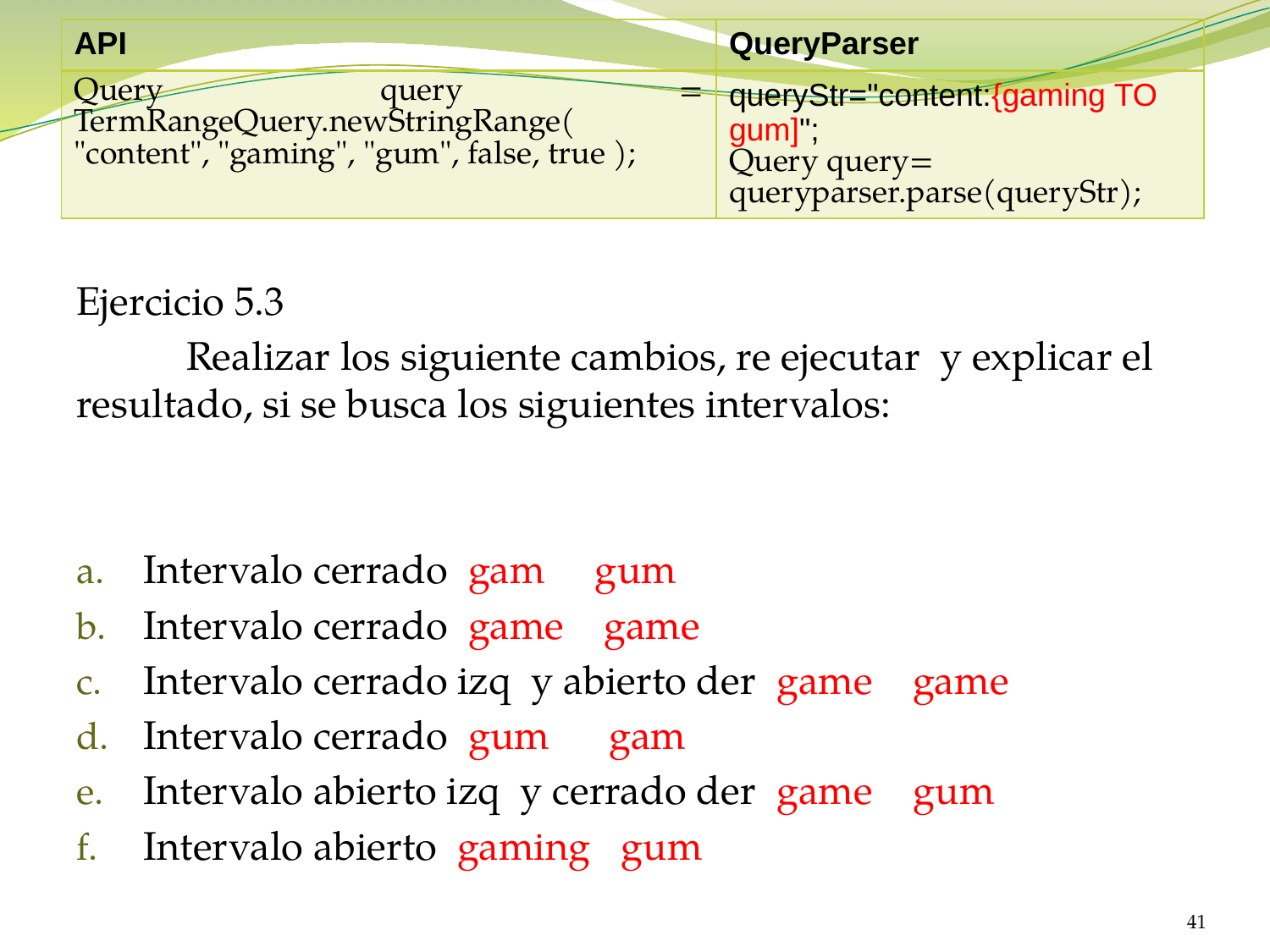

| API | QueryParser |
| --- | --- |
| Query query = TermRangeQuery.newStringRange( "content", "gaming", "gum", false, true ); | queryStr="content:{gaming TO gum]"; Query query= queryparser.parse(queryStr); |
Ejercicio 5.3
	Realizar los siguiente cambios, re ejecutar  y explicar el resultado, si se busca los siguientes intervalos:

Intervalo cerrado  gam     gum
Intervalo cerrado  game    game
Intervalo cerrado izq  y abierto der  game    game
Intervalo cerrado  gum      gam
Intervalo abierto izq  y cerrado der  game    gum
Intervalo abierto  gaming   gum

41